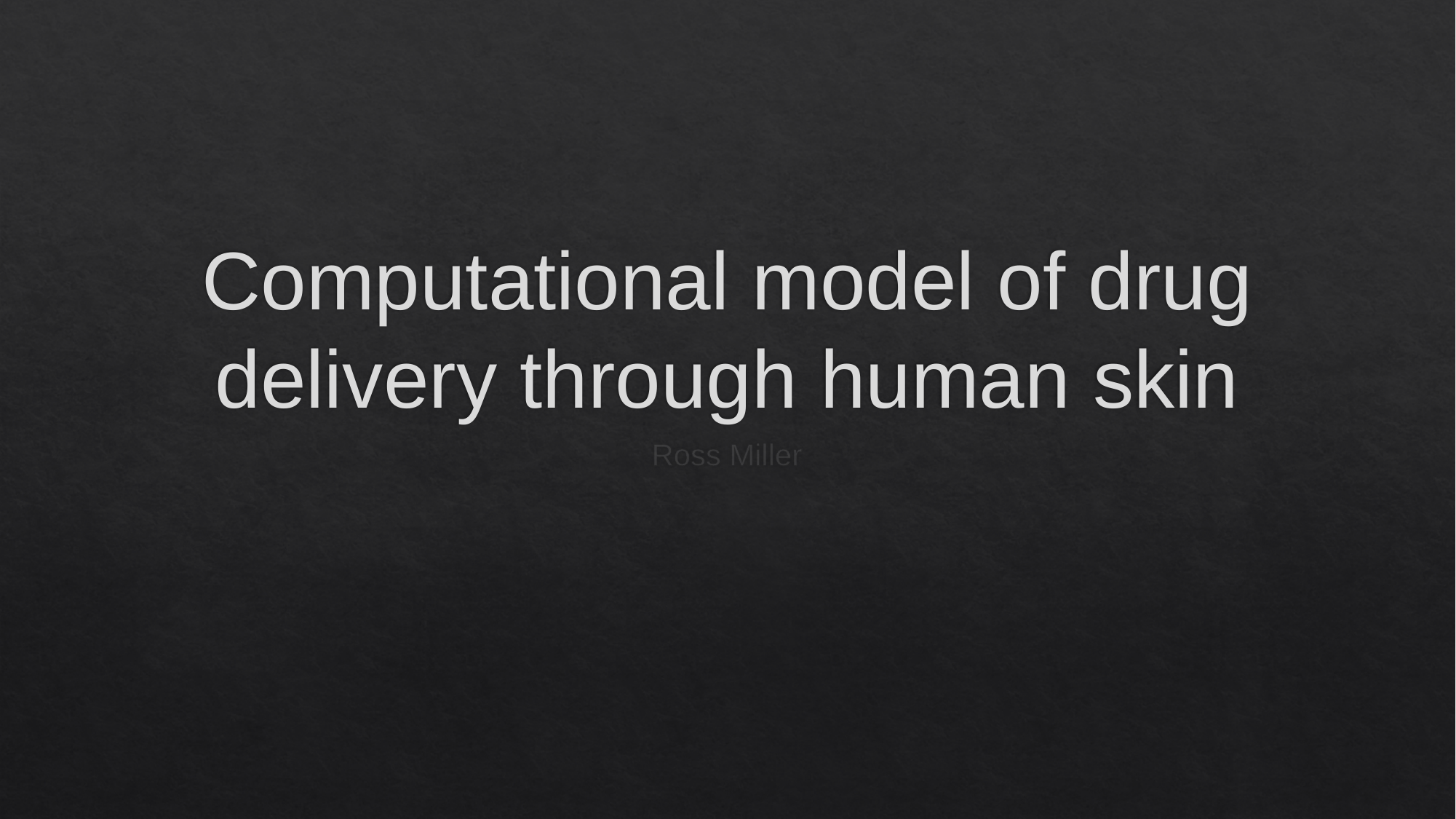

# Computational model of drug delivery through human skin
Ross Miller